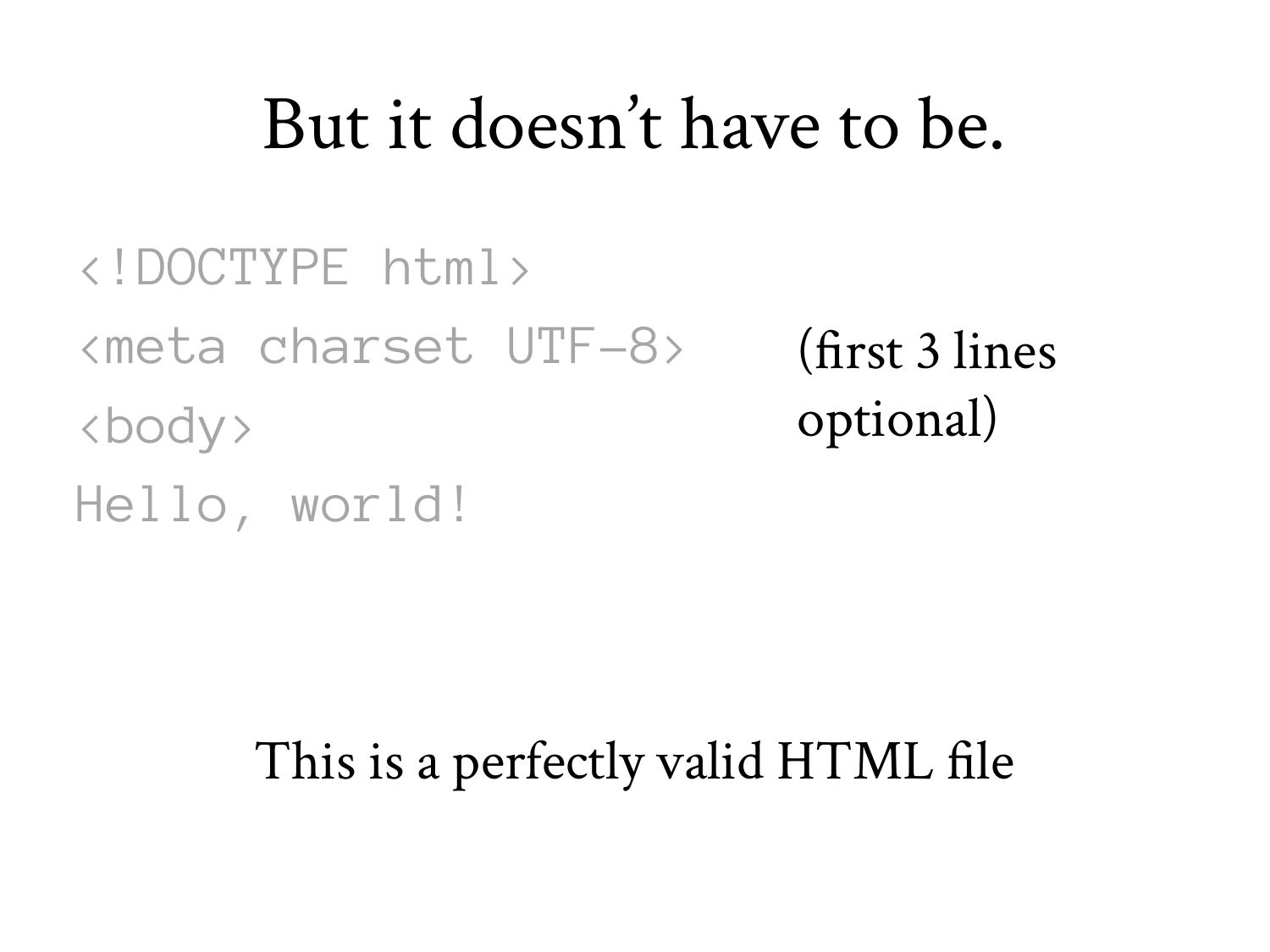

# But it doesn’t have to be.
<!DOCTYPE html>
<meta charset UTF-8>
<body>
Hello, world!
(first 3 lines
optional)
This is a perfectly valid HTML file